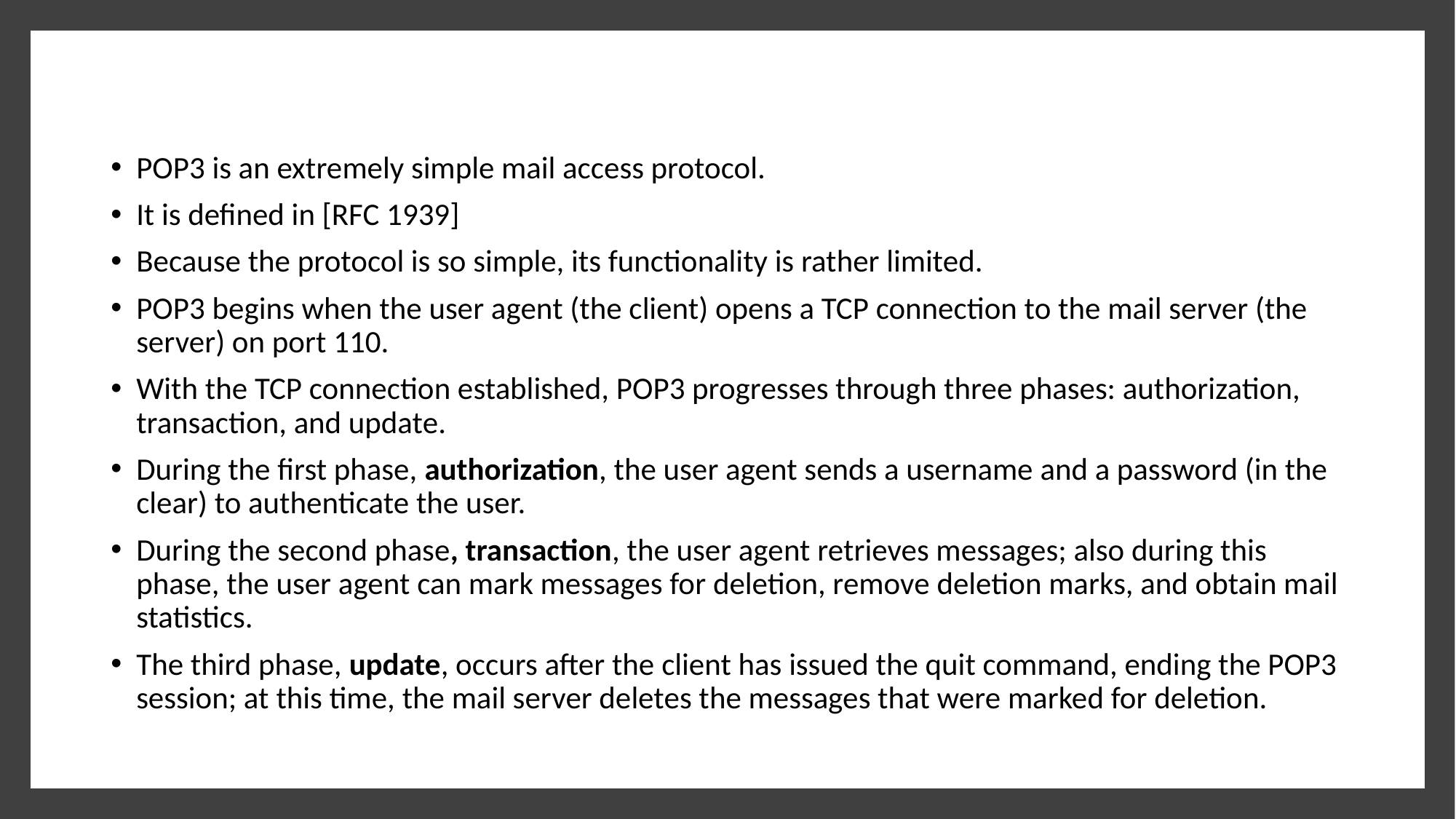

POP3 is an extremely simple mail access protocol.
It is defined in [RFC 1939]
Because the protocol is so simple, its functionality is rather limited.
POP3 begins when the user agent (the client) opens a TCP connection to the mail server (the server) on port 110.
With the TCP connection established, POP3 progresses through three phases: authorization, transaction, and update.
During the first phase, authorization, the user agent sends a username and a password (in the clear) to authenticate the user.
During the second phase, transaction, the user agent retrieves messages; also during this phase, the user agent can mark messages for deletion, remove deletion marks, and obtain mail statistics.
The third phase, update, occurs after the client has issued the quit command, ending the POP3 session; at this time, the mail server deletes the messages that were marked for deletion.